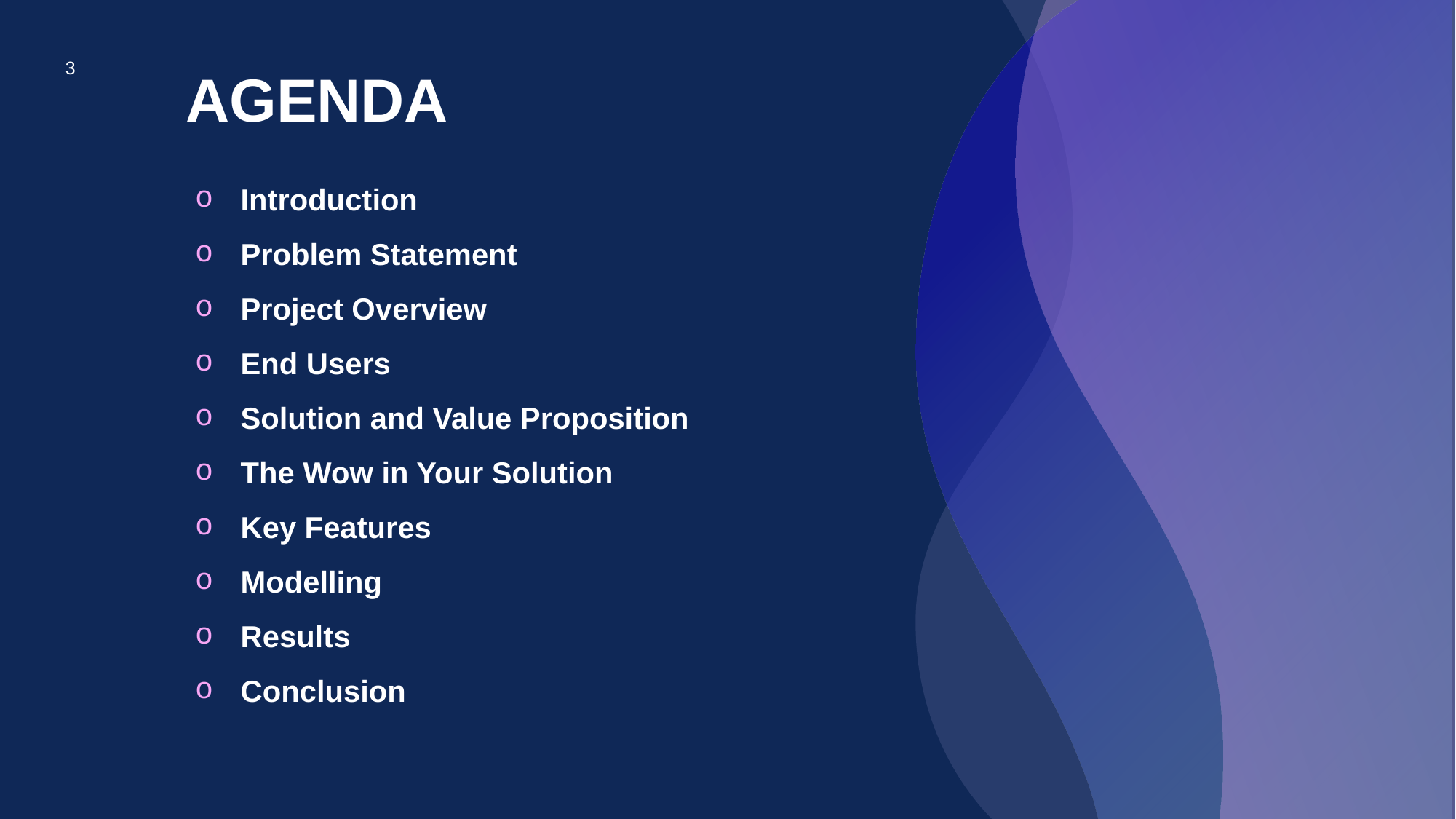

3
AGENDA
Introduction
Problem Statement
Project Overview
End Users
Solution and Value Proposition
The Wow in Your Solution
Key Features
Modelling
Results
Conclusion